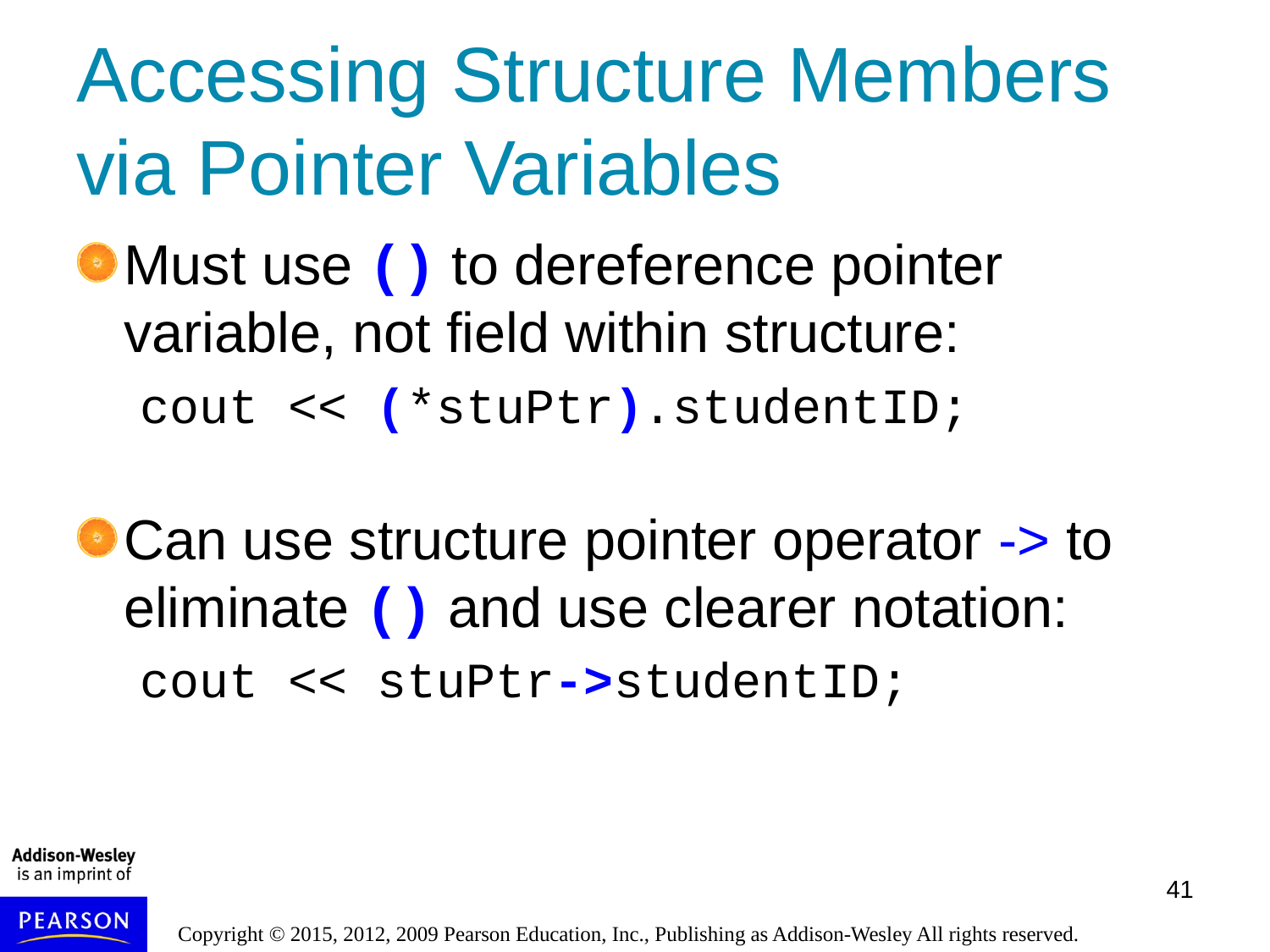

# Accessing Structure Members via Pointer Variables
Must use () to dereference pointer variable, not field within structure:
cout << (*stuPtr).studentID;
Can use structure pointer operator -> to eliminate () and use clearer notation:
cout << stuPtr->studentID;
41